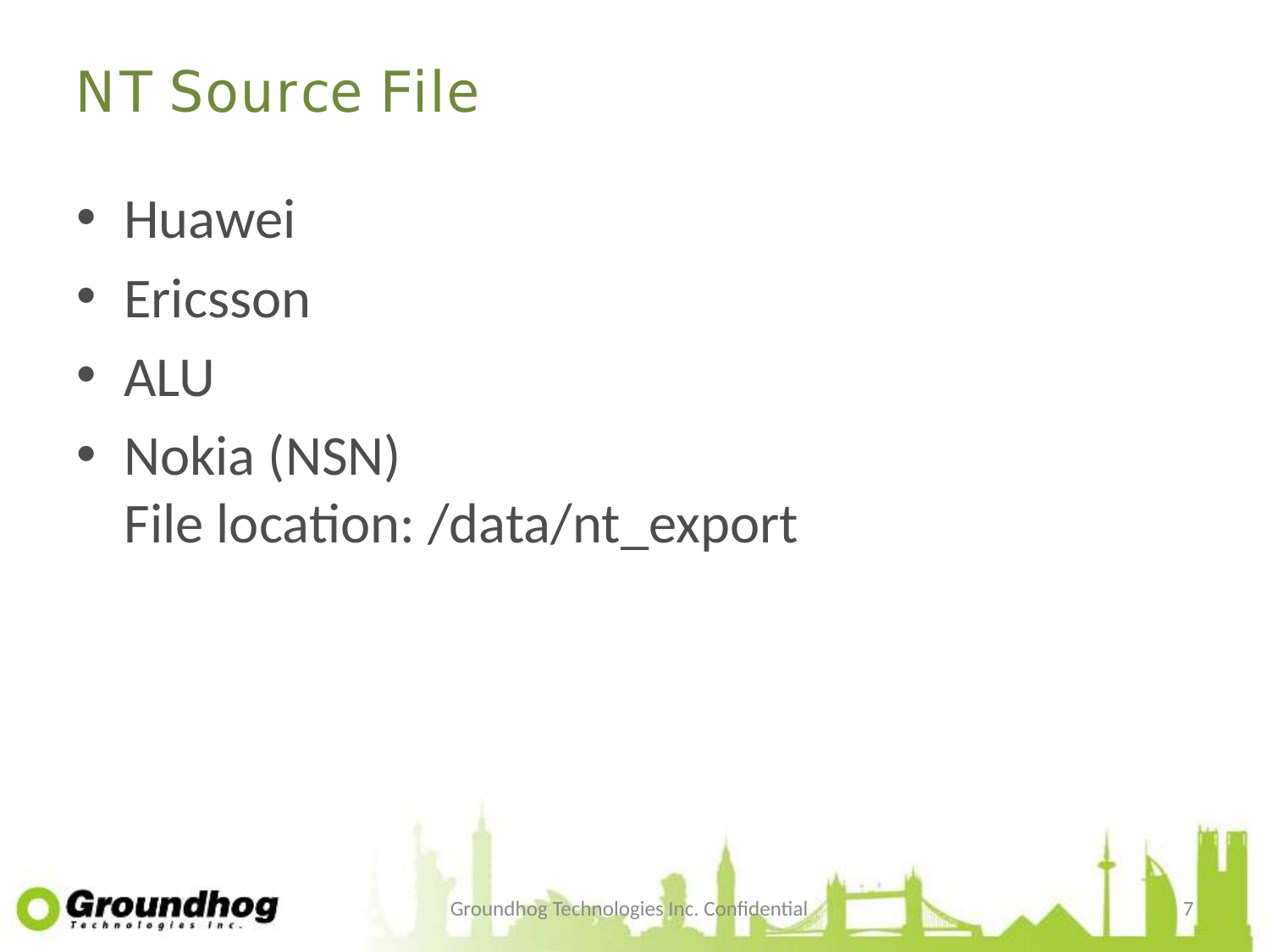

# NT Source File
Huawei
Ericsson
ALU
Nokia (NSN)
File location: /data/nt_export

Groundhog Technologies Inc. Confidential
7